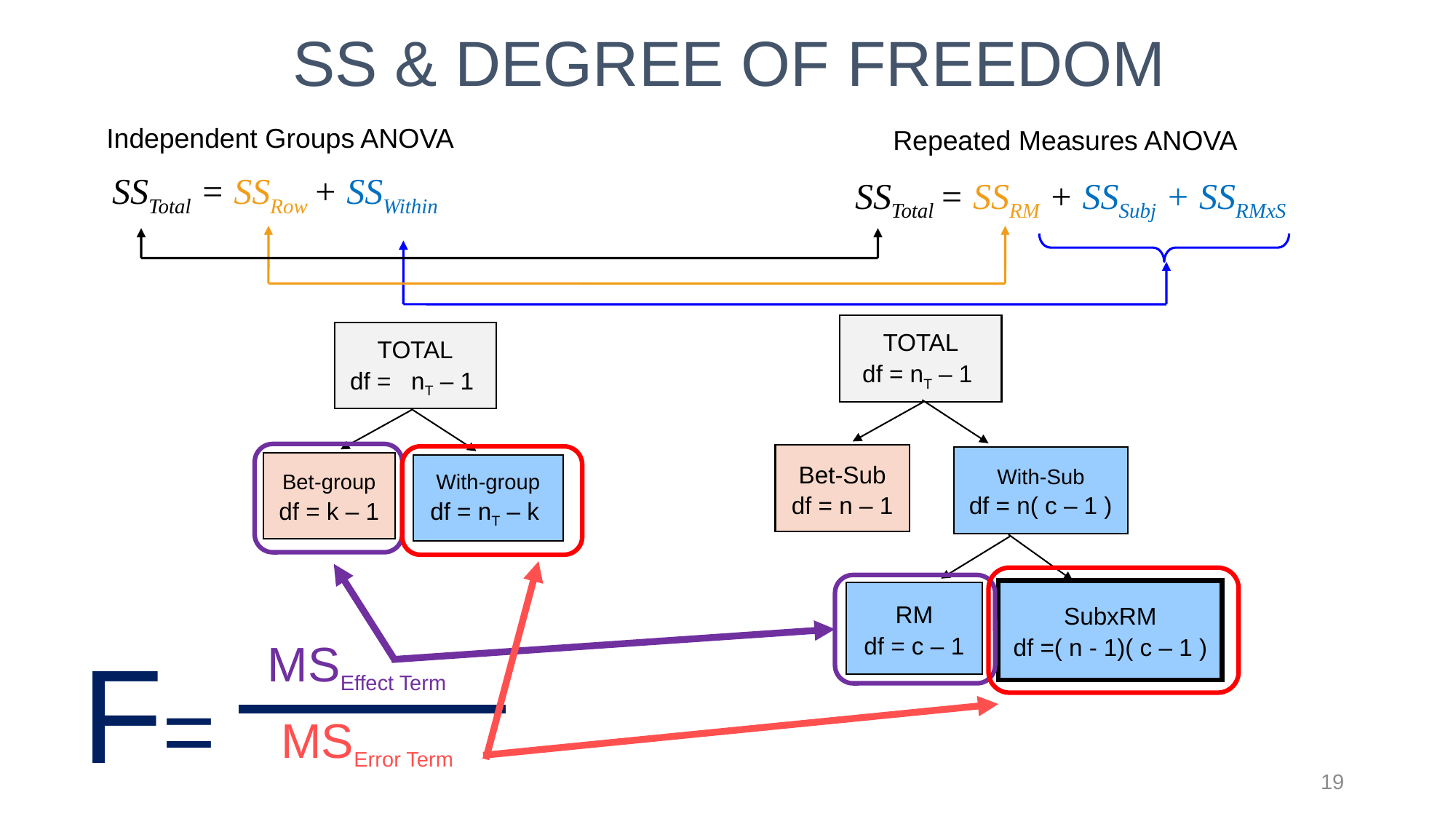

SS & degree of freedom
Independent Groups ANOVA
Repeated Measures ANOVA
SSTotal = SSRow + SSWithin
SSTotal = SSRM + SSSubj + SSRMxS

TOTAL
df = nT – 1
Bet-Sub
df = n – 1
With-Sub
df = n( c – 1 )
TOTAL
df =   nT – 1
Bet-group
df = k – 1
With-group
df = nT – k

MSEffect Term

MSError Term
SubxRM
df =( n - 1)( c – 1 )
RM
df = c – 1
F=
19